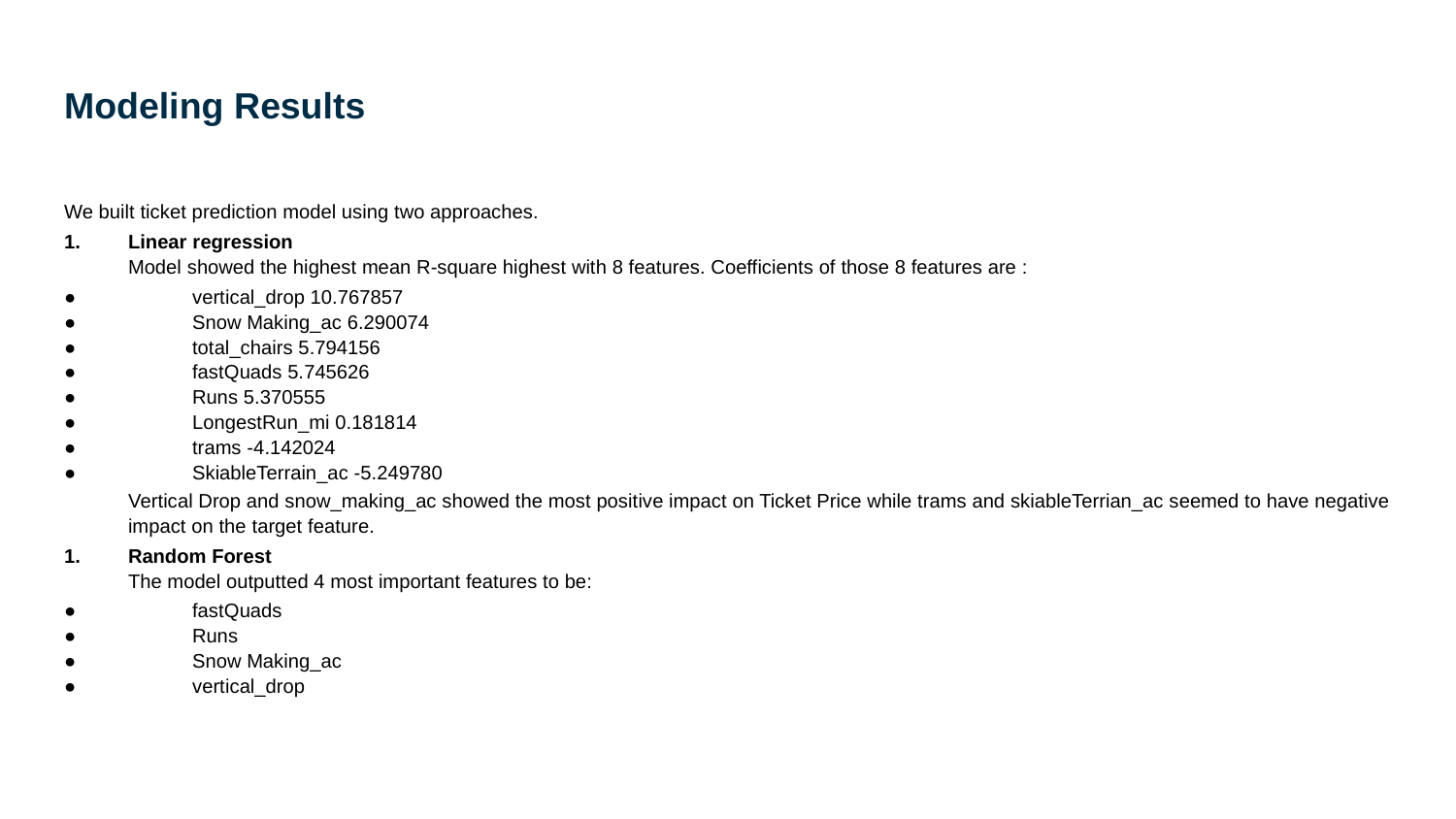

# Modeling Results
We built ticket prediction model using two approaches.
Linear regression
Model showed the highest mean R-square highest with 8 features. Coefficients of those 8 features are :
vertical_drop 10.767857
Snow Making_ac 6.290074
total_chairs 5.794156
fastQuads 5.745626
Runs 5.370555
LongestRun_mi 0.181814
trams -4.142024
SkiableTerrain_ac -5.249780
Vertical Drop and snow_making_ac showed the most positive impact on Ticket Price while trams and skiableTerrian_ac seemed to have negative impact on the target feature.
Random Forest
The model outputted 4 most important features to be:
fastQuads
Runs
Snow Making_ac
vertical_drop